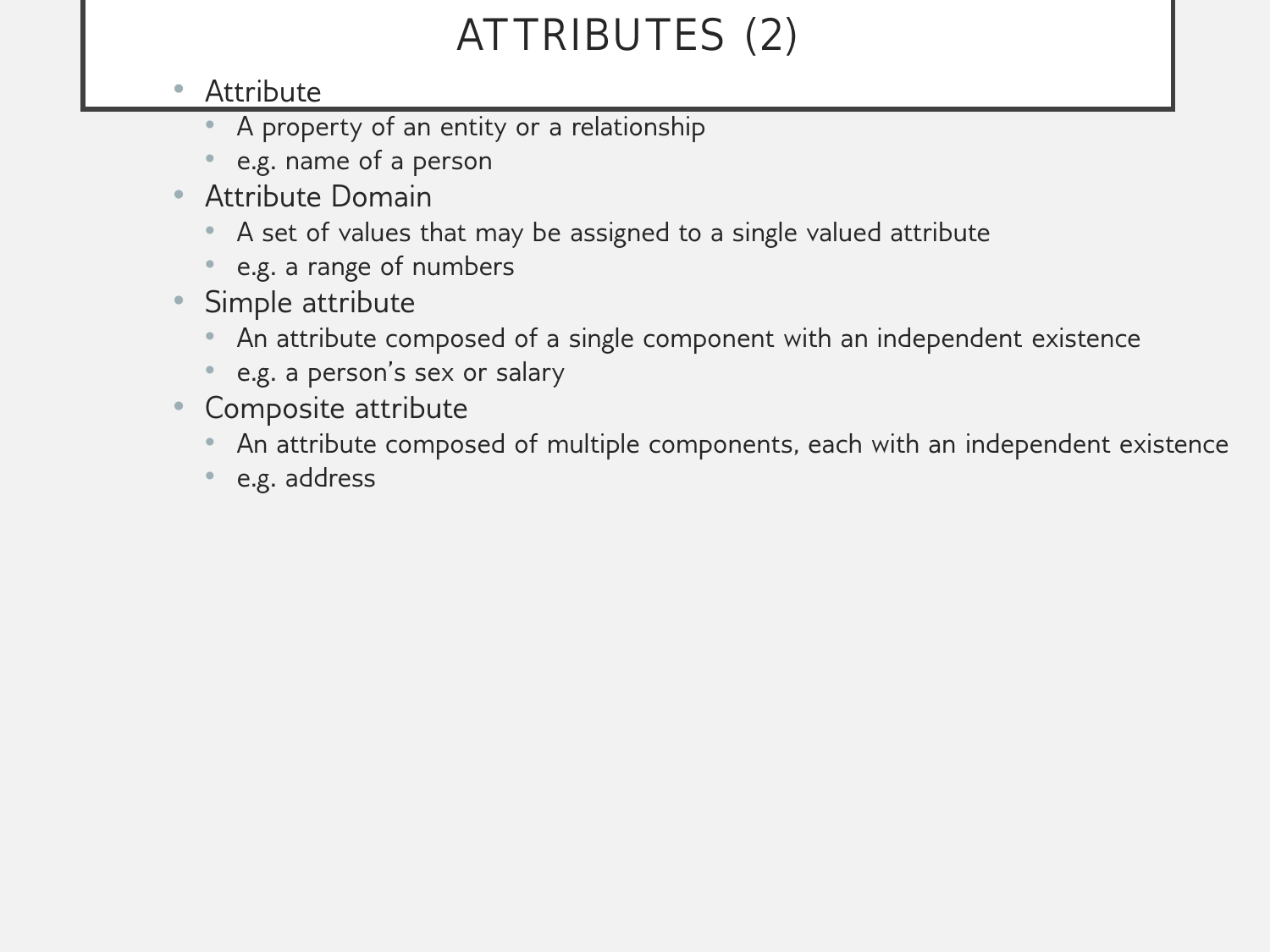

# Attributes (2)
Attribute
A property of an entity or a relationship
e.g. name of a person
Attribute Domain
A set of values that may be assigned to a single valued attribute
e.g. a range of numbers
Simple attribute
An attribute composed of a single component with an independent existence
e.g. a person’s sex or salary
Composite attribute
An attribute composed of multiple components, each with an independent existence
e.g. address